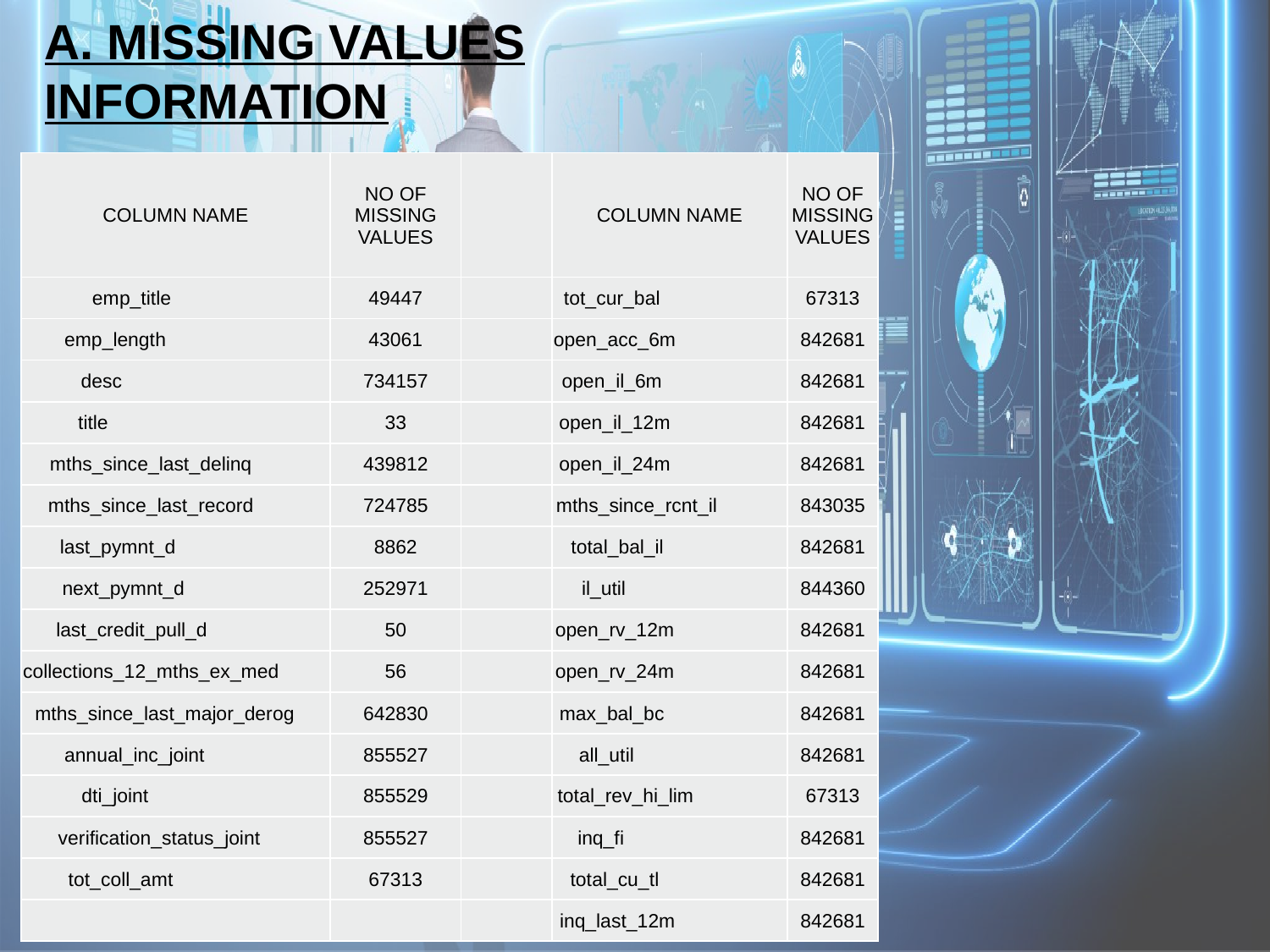

# A. MISSING VALUES INFORMATION
| COLUMN NAME | NO OF MISSING VALUES |  | COLUMN NAME | NO OF MISSING VALUES |
| --- | --- | --- | --- | --- |
| emp\_title | 49447 |  | tot\_cur\_bal | 67313 |
| emp\_length | 43061 |  | open\_acc\_6m | 842681 |
| desc | 734157 |  | open\_il\_6m | 842681 |
| title | 33 |  | open\_il\_12m | 842681 |
| mths\_since\_last\_delinq | 439812 |  | open\_il\_24m | 842681 |
| mths\_since\_last\_record | 724785 |  | mths\_since\_rcnt\_il | 843035 |
| last\_pymnt\_d | 8862 |  | total\_bal\_il | 842681 |
| next\_pymnt\_d | 252971 |  | il\_util | 844360 |
| last\_credit\_pull\_d | 50 |  | open\_rv\_12m | 842681 |
| collections\_12\_mths\_ex\_med | 56 |  | open\_rv\_24m | 842681 |
| mths\_since\_last\_major\_derog | 642830 |  | max\_bal\_bc | 842681 |
| annual\_inc\_joint | 855527 |  | all\_util | 842681 |
| dti\_joint | 855529 |  | total\_rev\_hi\_lim | 67313 |
| verification\_status\_joint | 855527 |  | inq\_fi | 842681 |
| tot\_coll\_amt | 67313 |  | total\_cu\_tl | 842681 |
|  |  |  | inq\_last\_12m | 842681 |